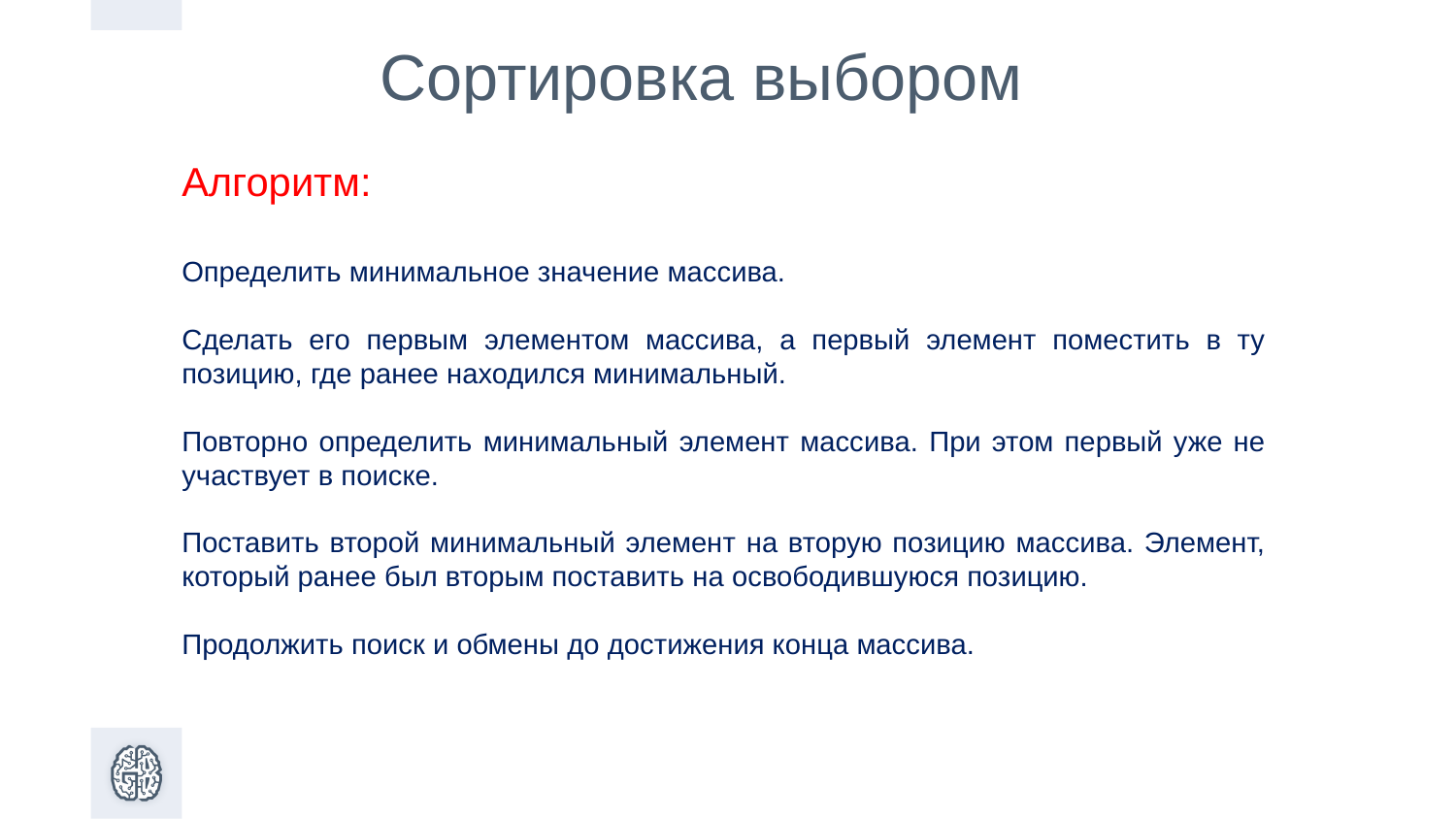

Сортировка выбором
Алгоритм:

Определить минимальное значение массива.

Сделать его первым элементом массива, а первый элемент поместить в ту позицию, где ранее находился минимальный.

Повторно определить минимальный элемент массива. При этом первый уже не участвует в поиске.

Поставить второй минимальный элемент на вторую позицию массива. Элемент, который ранее был вторым поставить на освободившуюся позицию.

Продолжить поиск и обмены до достижения конца массива.